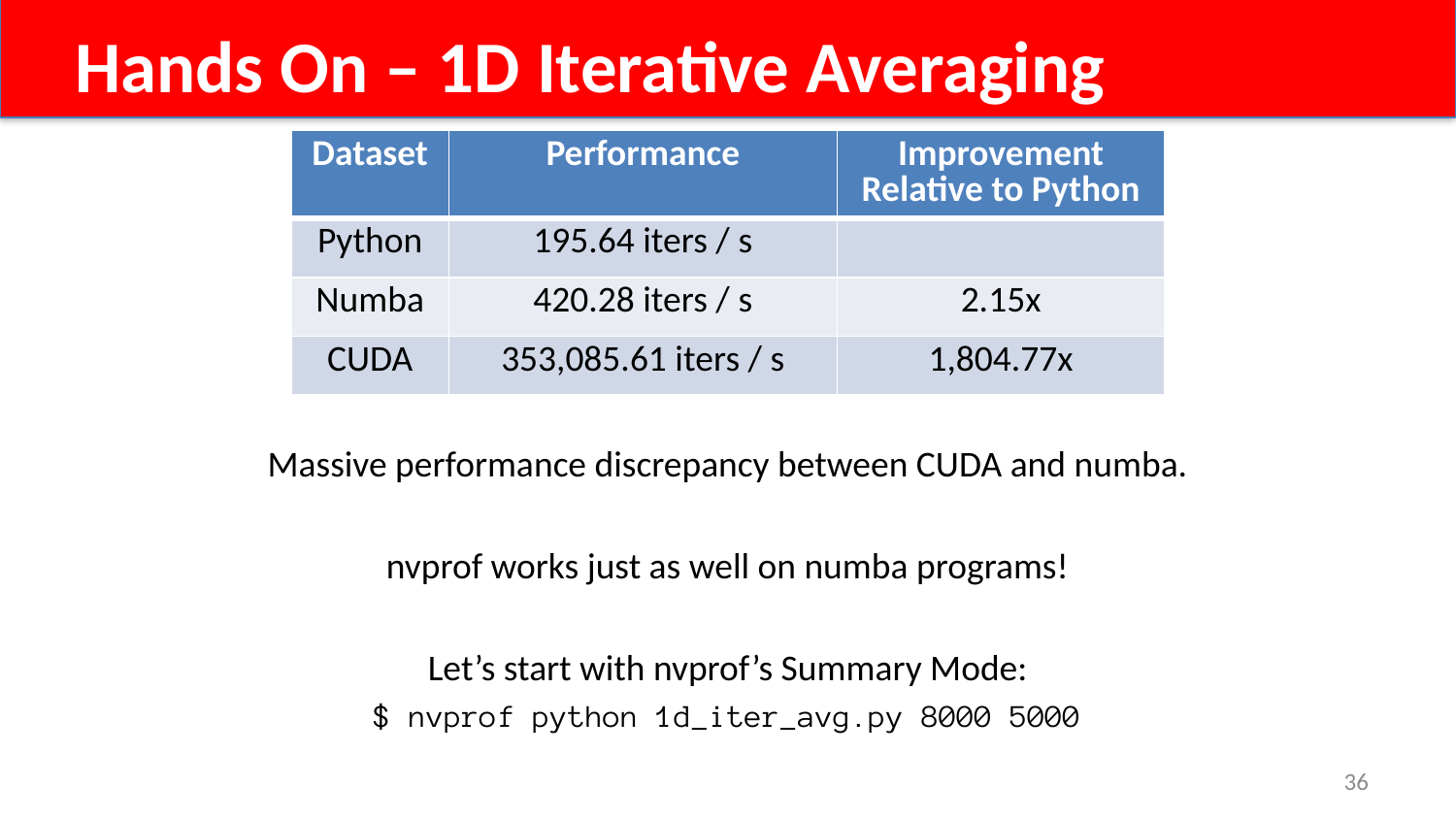

Hands On – 1D Iterative Averaging
| Dataset | Performance | Improvement Relative to Python |
| --- | --- | --- |
| Python | 195.64 iters / s |  |
| Numba | 420.28 iters / s | 2.15x |
| CUDA | 353,085.61 iters / s | 1,804.77x |
Massive performance discrepancy between CUDA and numba.

nvprof works just as well on numba programs!

Let’s start with nvprof’s Summary Mode:
$ nvprof python 1d_iter_avg.py 8000 5000
36